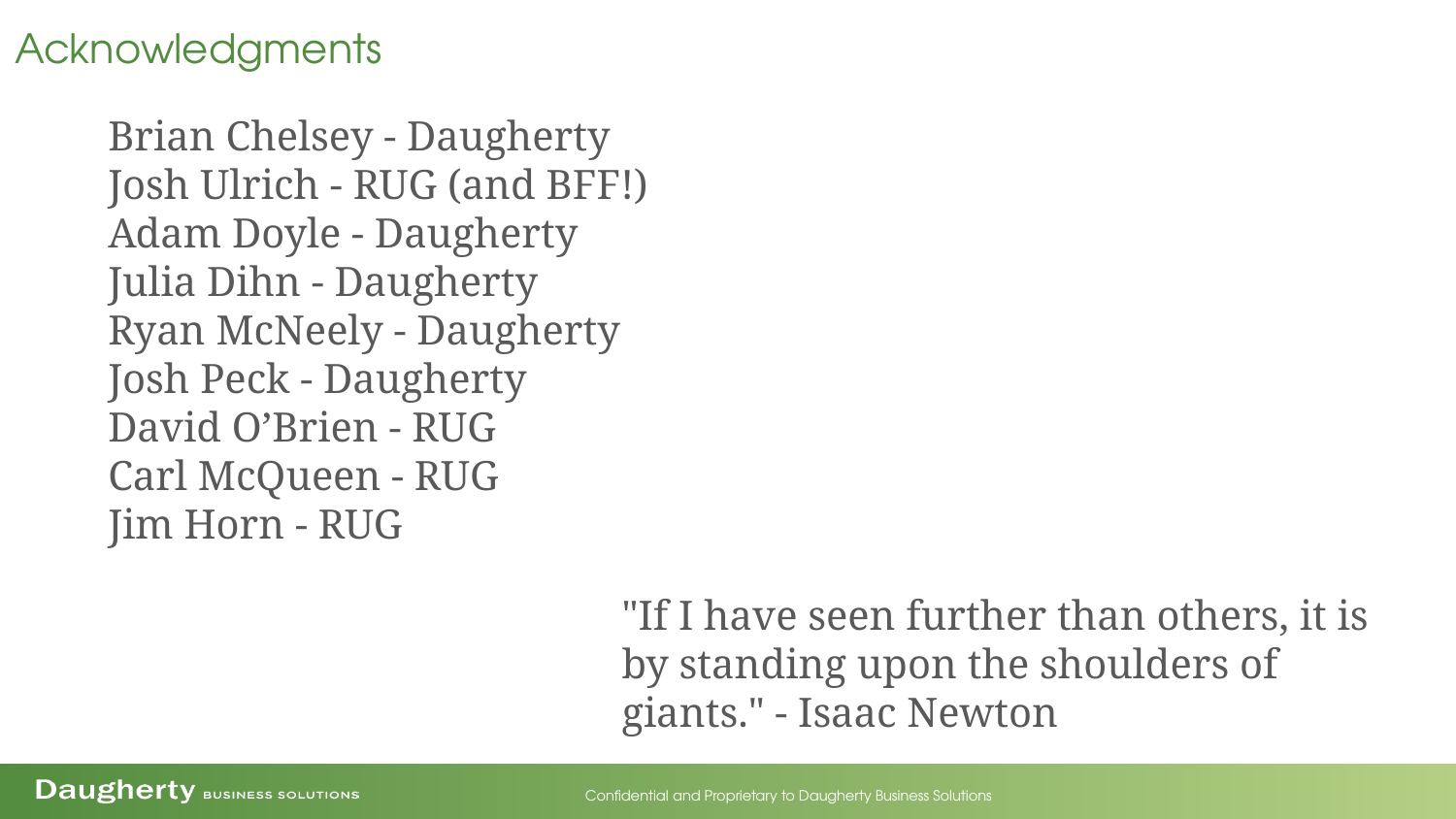

Acknowledgments
Brian Chelsey - Daugherty
Josh Ulrich - RUG (and BFF!)
Adam Doyle - Daugherty
Julia Dihn - Daugherty
Ryan McNeely - Daugherty
Josh Peck - Daugherty
David O’Brien - RUG
Carl McQueen - RUG
Jim Horn - RUG
"If I have seen further than others, it is by standing upon the shoulders of giants." - Isaac Newton